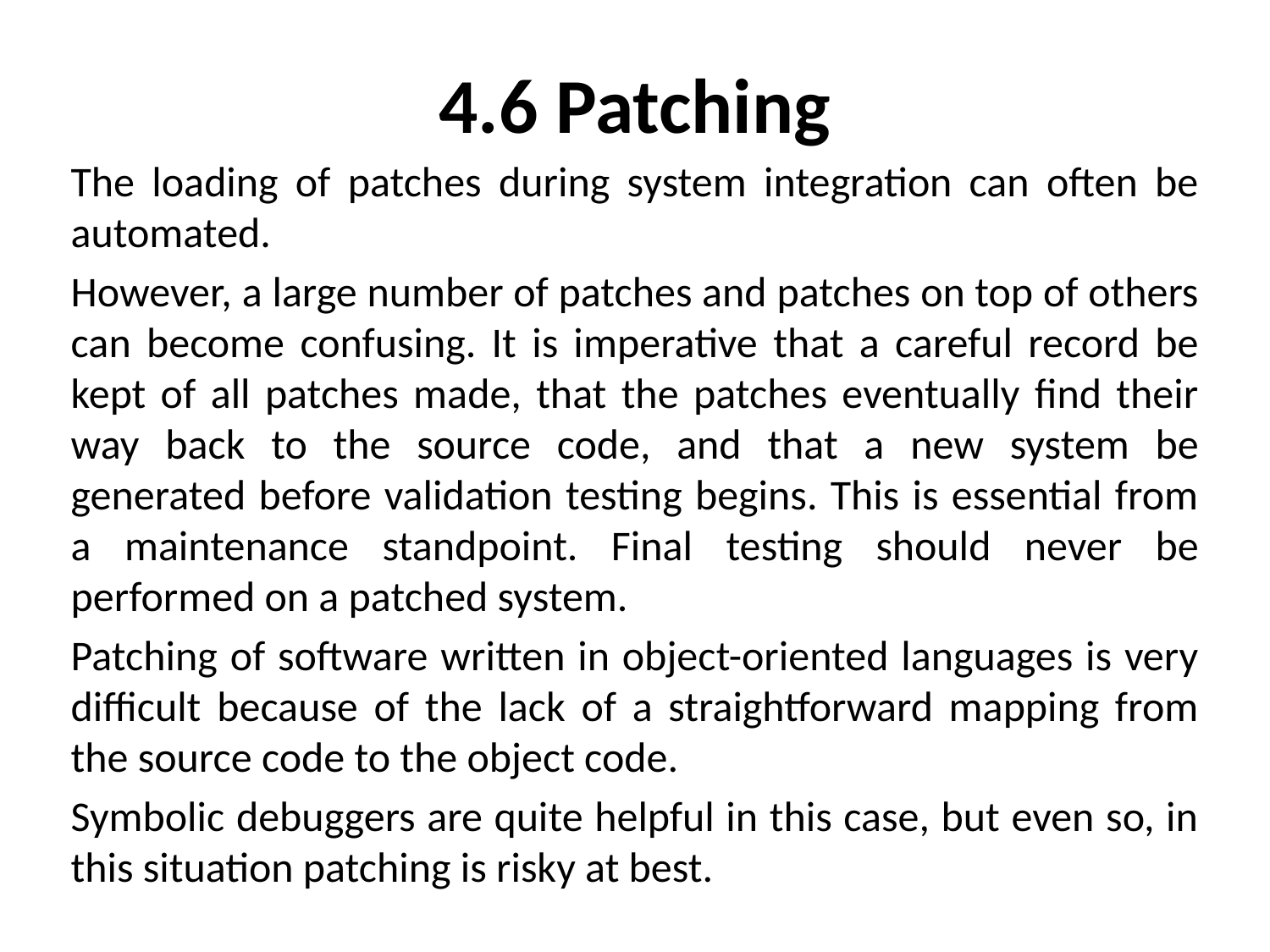

# 4.6 Patching
The loading of patches during system integration can often be automated.
However, a large number of patches and patches on top of others can become confusing. It is imperative that a careful record be kept of all patches made, that the patches eventually find their way back to the source code, and that a new system be generated before validation testing begins. This is essential from a maintenance standpoint. Final testing should never be performed on a patched system.
Patching of software written in object-oriented languages is very difficult because of the lack of a straightforward mapping from the source code to the object code.
Symbolic debuggers are quite helpful in this case, but even so, in this situation patching is risky at best.